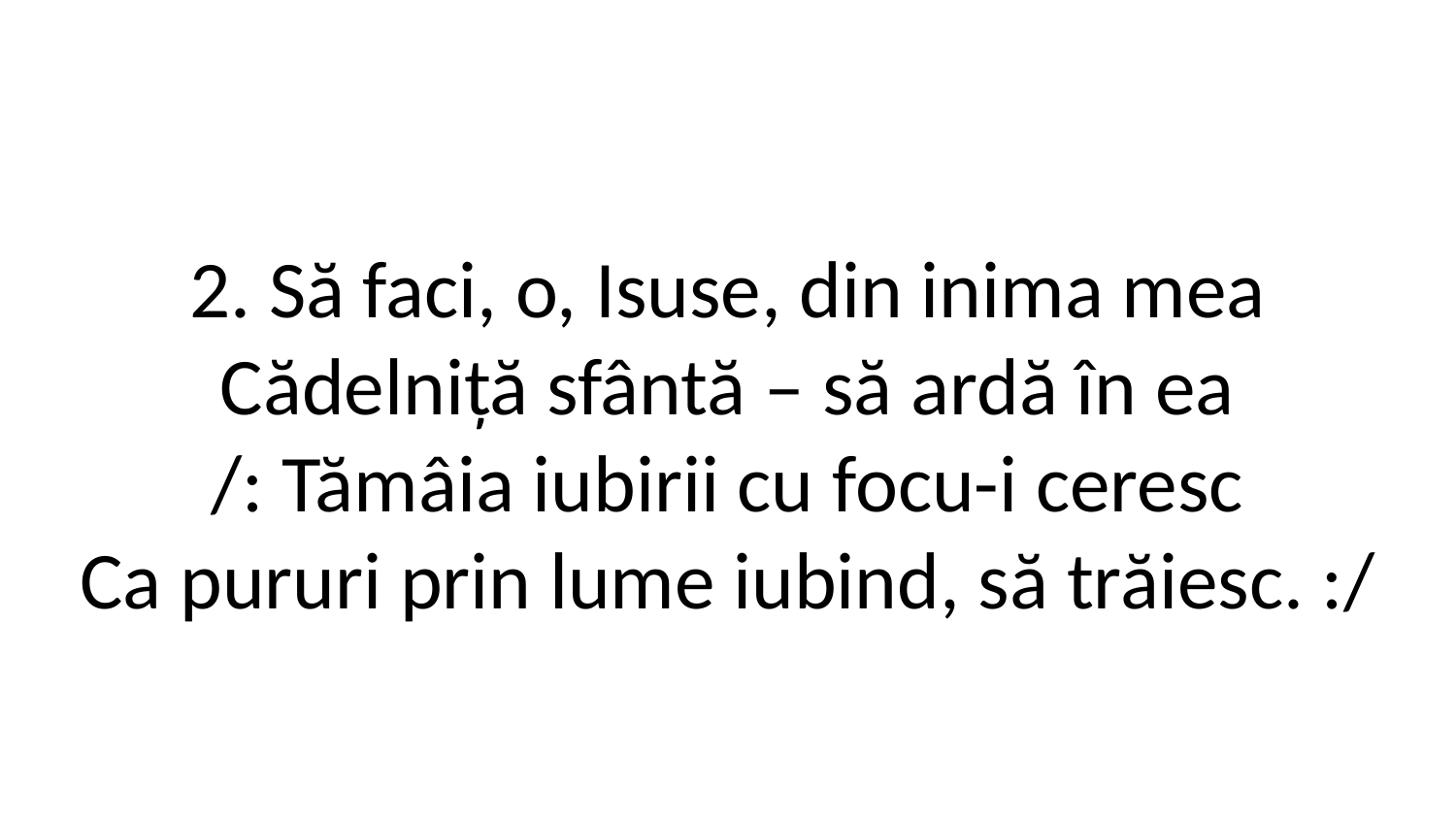

2. Să faci, o, Isuse, din inima mea
Cădelniță sfântă – să ardă în ea
/: Tămâia iubirii cu focu-i ceresc
Ca pururi prin lume iubind, să trăiesc. :/